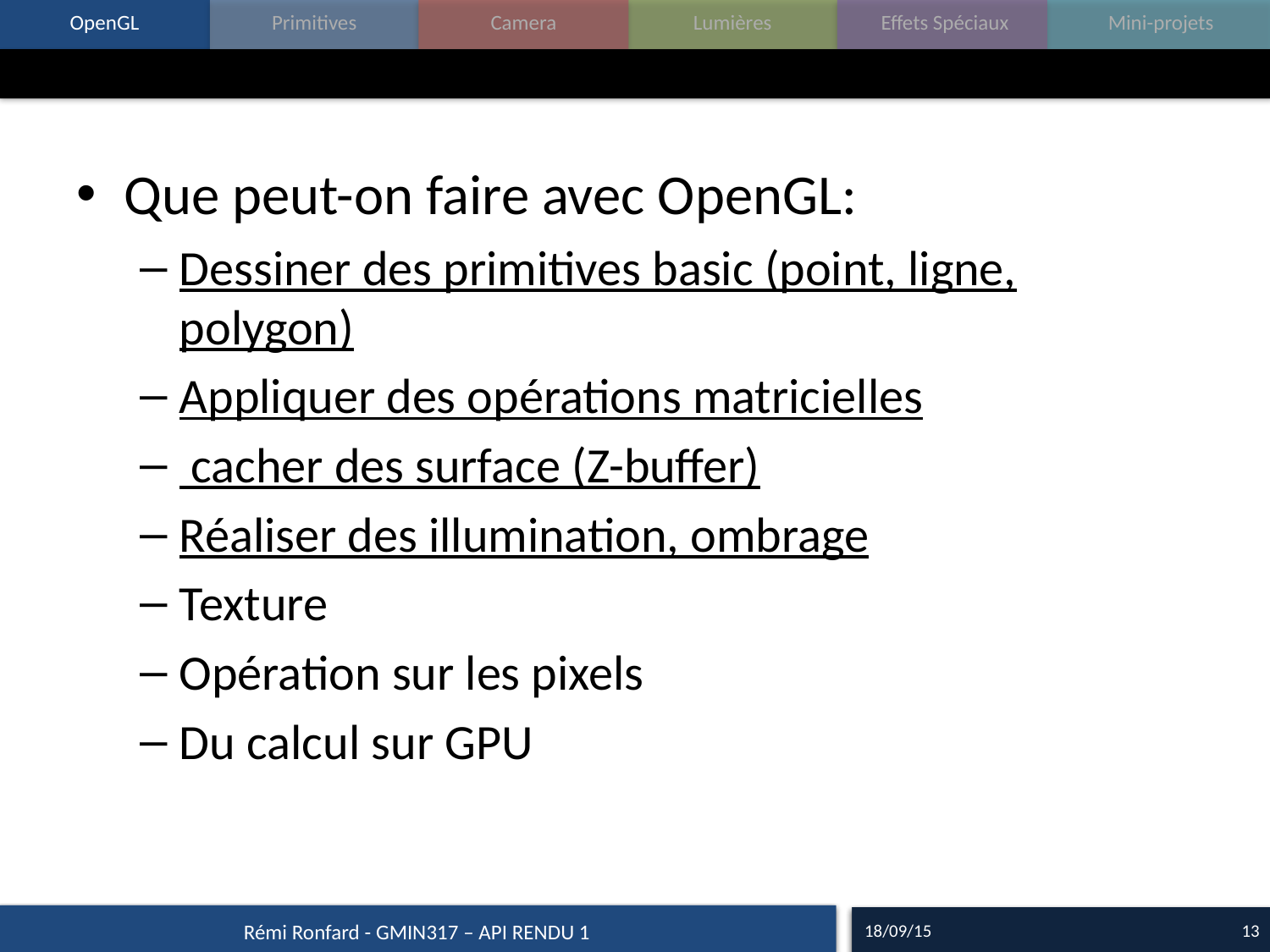

#
Que peut-on faire avec OpenGL:
Dessiner des primitives basic (point, ligne, polygon)
Appliquer des opérations matricielles
 cacher des surface (Z-buffer)
Réaliser des illumination, ombrage
Texture
Opération sur les pixels
Du calcul sur GPU
18/09/15
13
Rémi Ronfard - GMIN317 – API RENDU 1